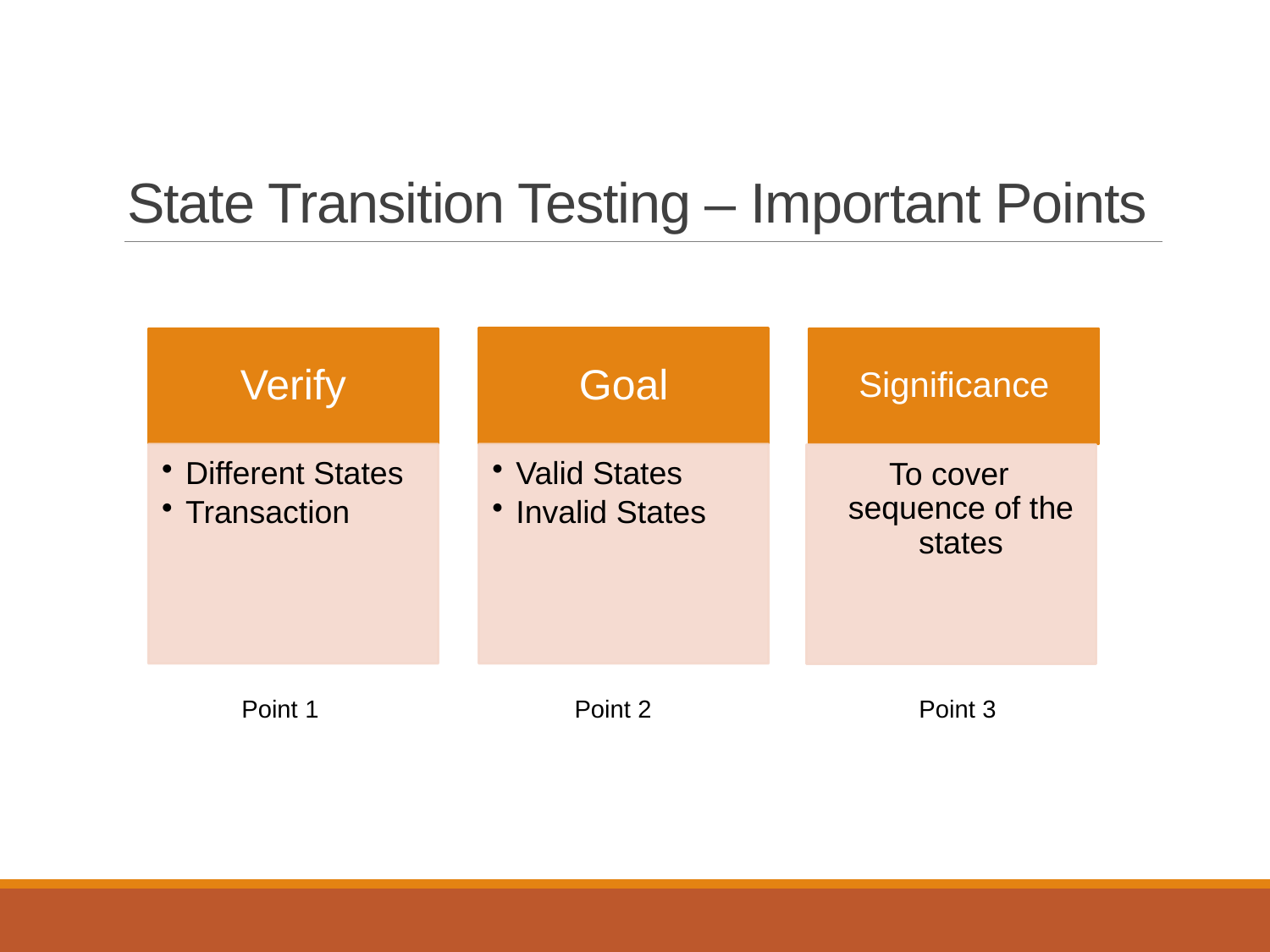

# State Transition Testing – Important Points
Verify
Different States
Transaction
Goal
Valid States
Invalid States
Significance
To cover sequence of the states
Point 1
Point 2
Point 3